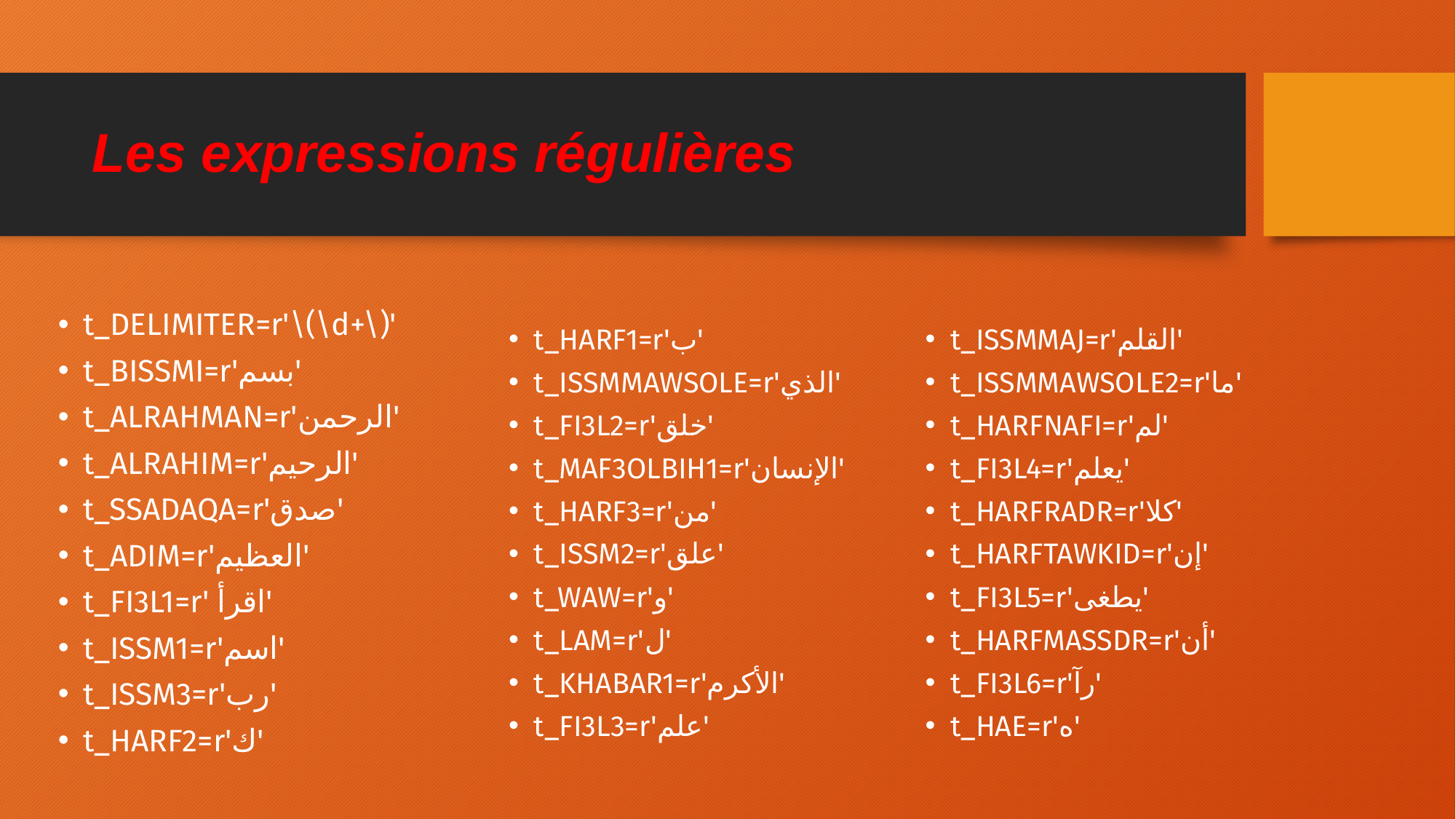

# Les expressions régulières
t_DELIMITER=r'\(\d+\)'
t_BISSMI=r'بسم'
t_ALRAHMAN=r'الرحمن'
t_ALRAHIM=r'الرحيم'
t_SSADAQA=r'صدق'
t_ADIM=r'العظيم'
t_FI3L1=r' اقرأ'
t_ISSM1=r'اسم'
t_ISSM3=r'رب'
t_HARF2=r'ك'

t_HARF1=r'ب'
t_ISSMMAWSOLE=r'الذي'
t_FI3L2=r'خلق'
t_MAF3OLBIH1=r'الإنسان'
t_HARF3=r'من'
t_ISSM2=r'علق'
t_WAW=r'و'
t_LAM=r'ل'
t_KHABAR1=r'الأكرم'
t_FI3L3=r'علم'

t_ISSMMAJ=r'القلم'
t_ISSMMAWSOLE2=r'ما'
t_HARFNAFI=r'لم'
t_FI3L4=r'يعلم'
t_HARFRADR=r'كلا'
t_HARFTAWKID=r'إن'
t_FI3L5=r'يطغى'
t_HARFMASSDR=r'أن'
t_FI3L6=r'رآ'
t_HAE=r'ه'